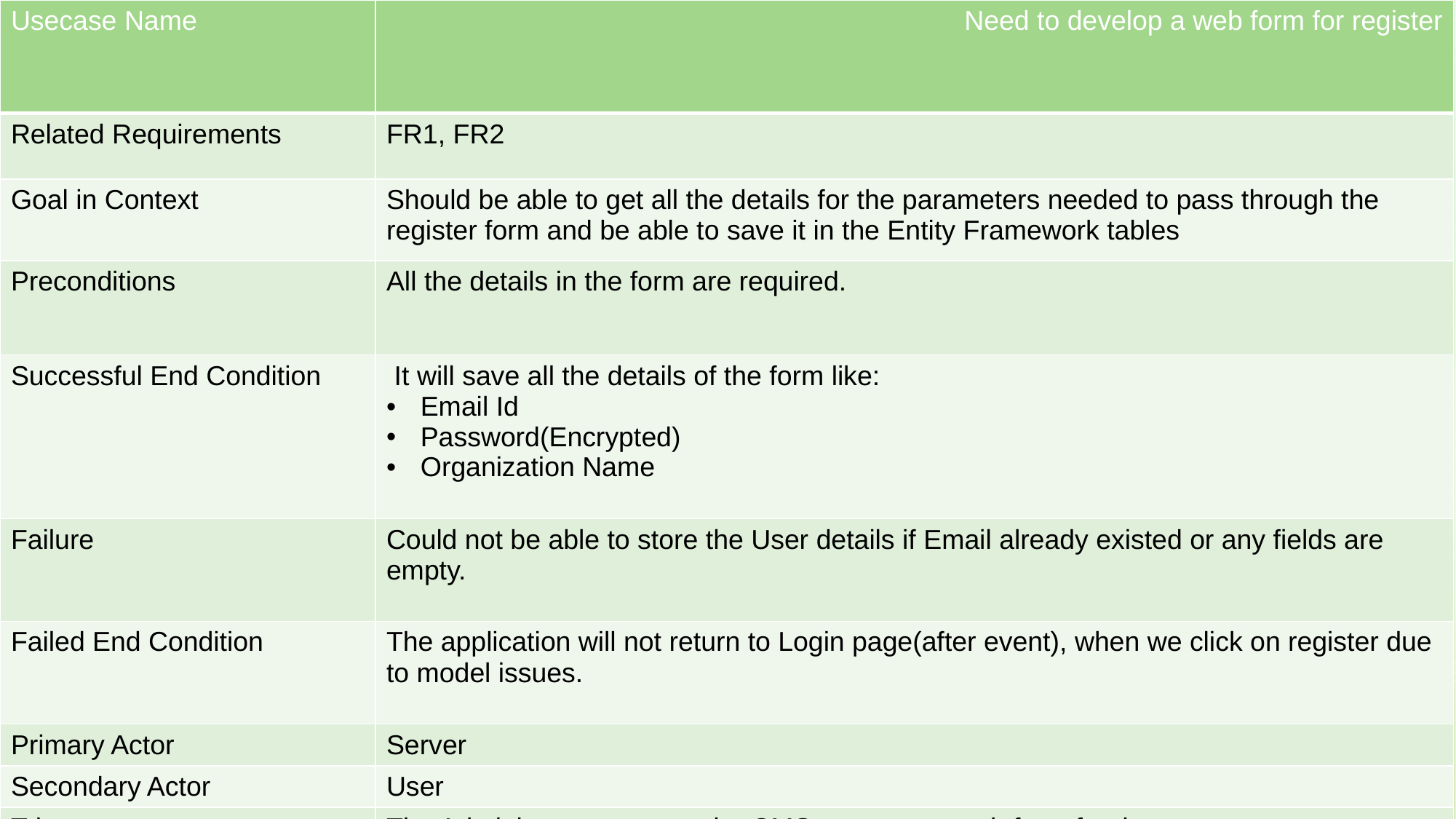

| Usecase Name | Need to develop a web form for register |
| --- | --- |
| Related Requirements | FR1, FR2 |
| Goal in Context | Should be able to get all the details for the parameters needed to pass through the register form and be able to save it in the Entity Framework tables |
| Preconditions | All the details in the form are required. |
| Successful End Condition | It will save all the details of the form like: Email Id Password(Encrypted) Organization Name |
| Failure | Could not be able to store the User details if Email already existed or any fields are empty. |
| Failed End Condition | The application will not return to Login page(after event), when we click on register due to model issues. |
| Primary Actor | Server |
| Secondary Actor | User |
| Trigger | The Administrator request the CMS to create a web form for the user |
| Main Flow | When a user try to Login, He/she might not have access as they have not yet registered. We will place Register button in the login page, So that user can create account for our service. |
# Usecase